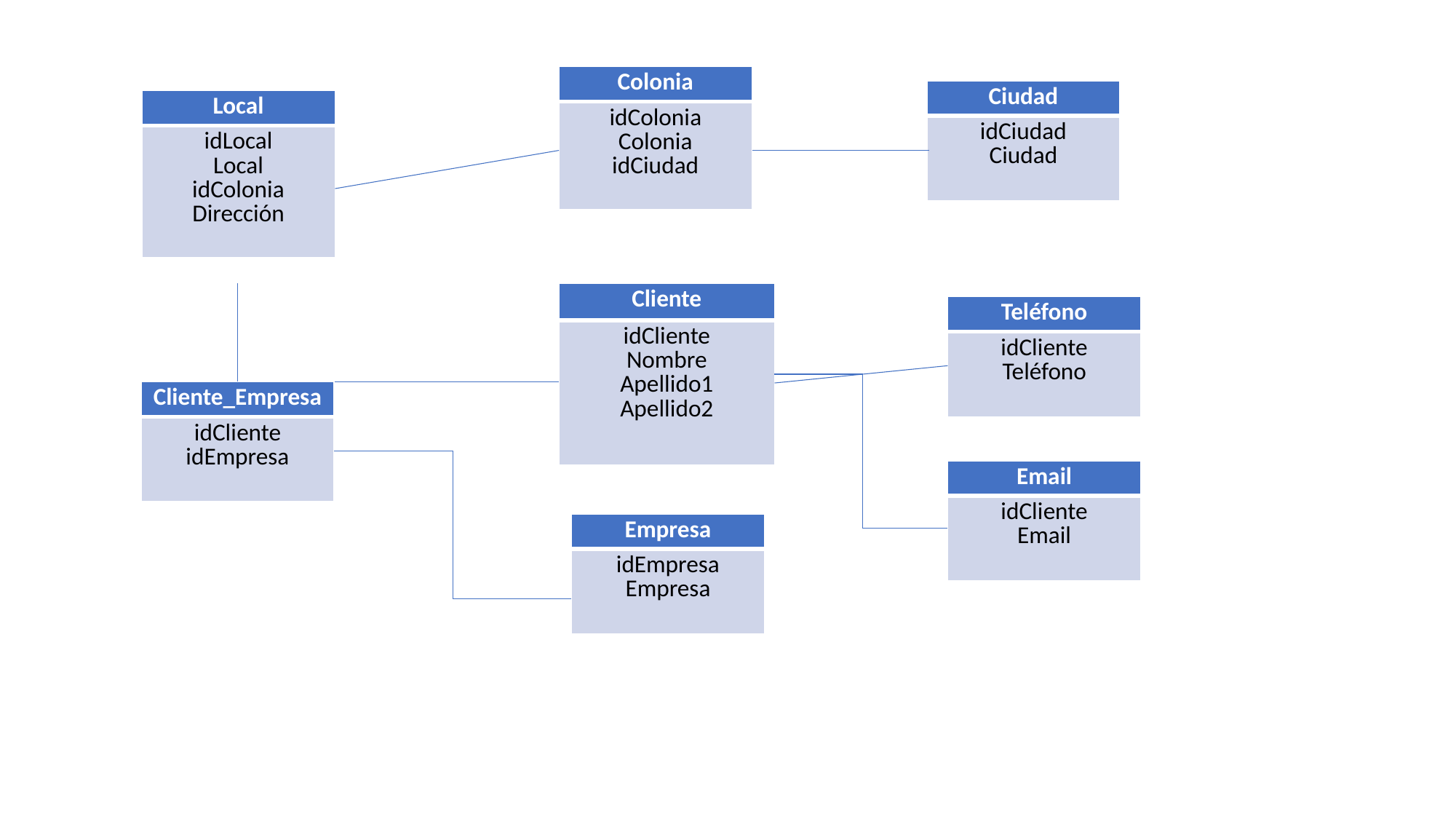

| Colonia |
| --- |
| idColonia Colonia idCiudad |
| Ciudad |
| --- |
| idCiudad Ciudad |
| Local |
| --- |
| idLocal Local idColonia Dirección |
| Cliente |
| --- |
| idCliente Nombre Apellido1 Apellido2 |
| Teléfono |
| --- |
| idCliente Teléfono |
| Cliente\_Empresa |
| --- |
| idCliente idEmpresa |
| Email |
| --- |
| idCliente Email |
| Empresa |
| --- |
| idEmpresa Empresa |